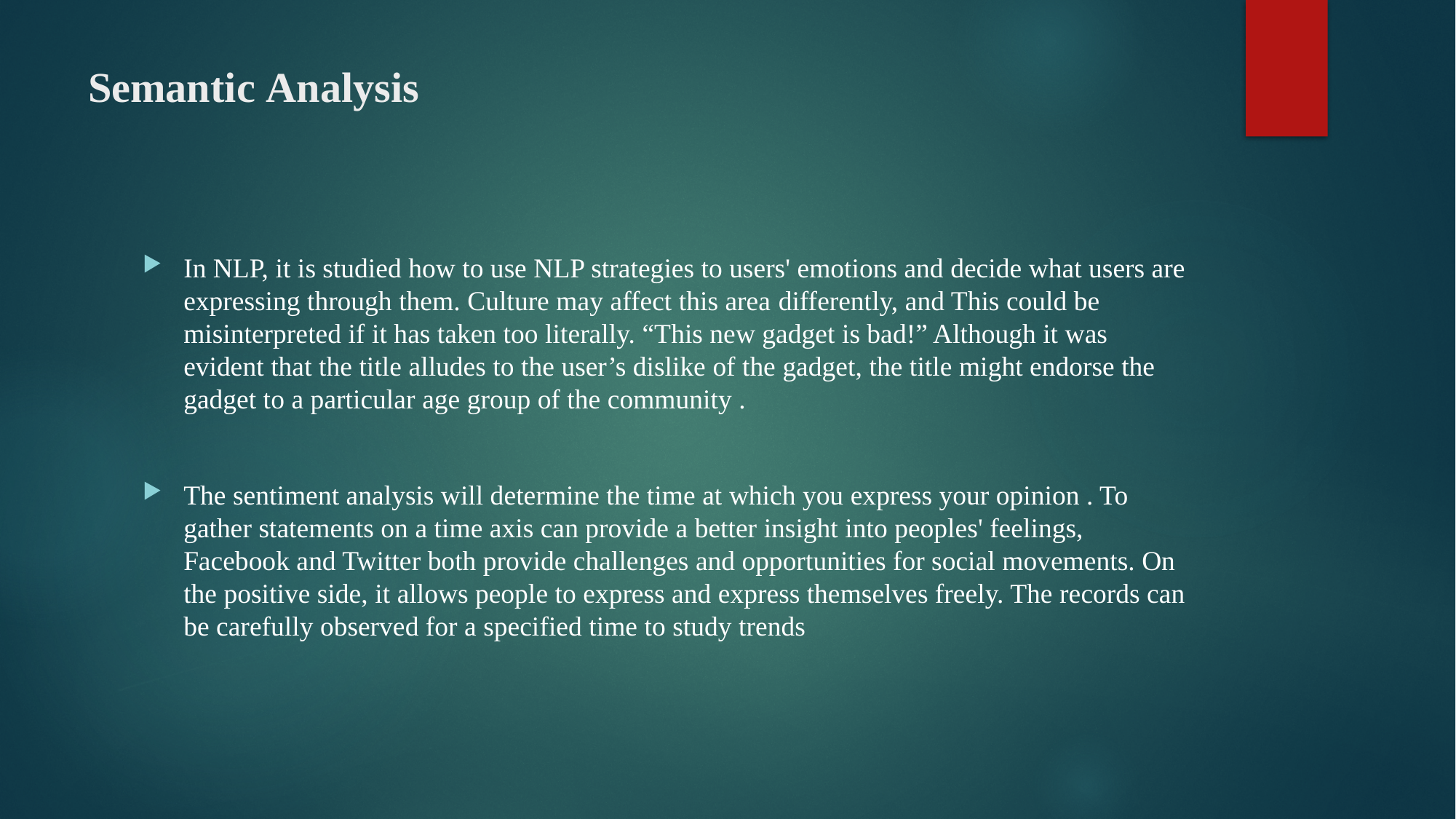

# Semantic Analysis
In NLP, it is studied how to use NLP strategies to users' emotions and decide what users are expressing through them. Culture may affect this area differently, and This could be misinterpreted if it has taken too literally. “This new gadget is bad!” Although it was evident that the title alludes to the user’s dislike of the gadget, the title might endorse the gadget to a particular age group of the community .

The sentiment analysis will determine the time at which you express your opinion . To gather statements on a time axis can provide a better insight into peoples' feelings, Facebook and Twitter both provide challenges and opportunities for social movements. On the positive side, it allows people to express and express themselves freely. The records can be carefully observed for a specified time to study trends